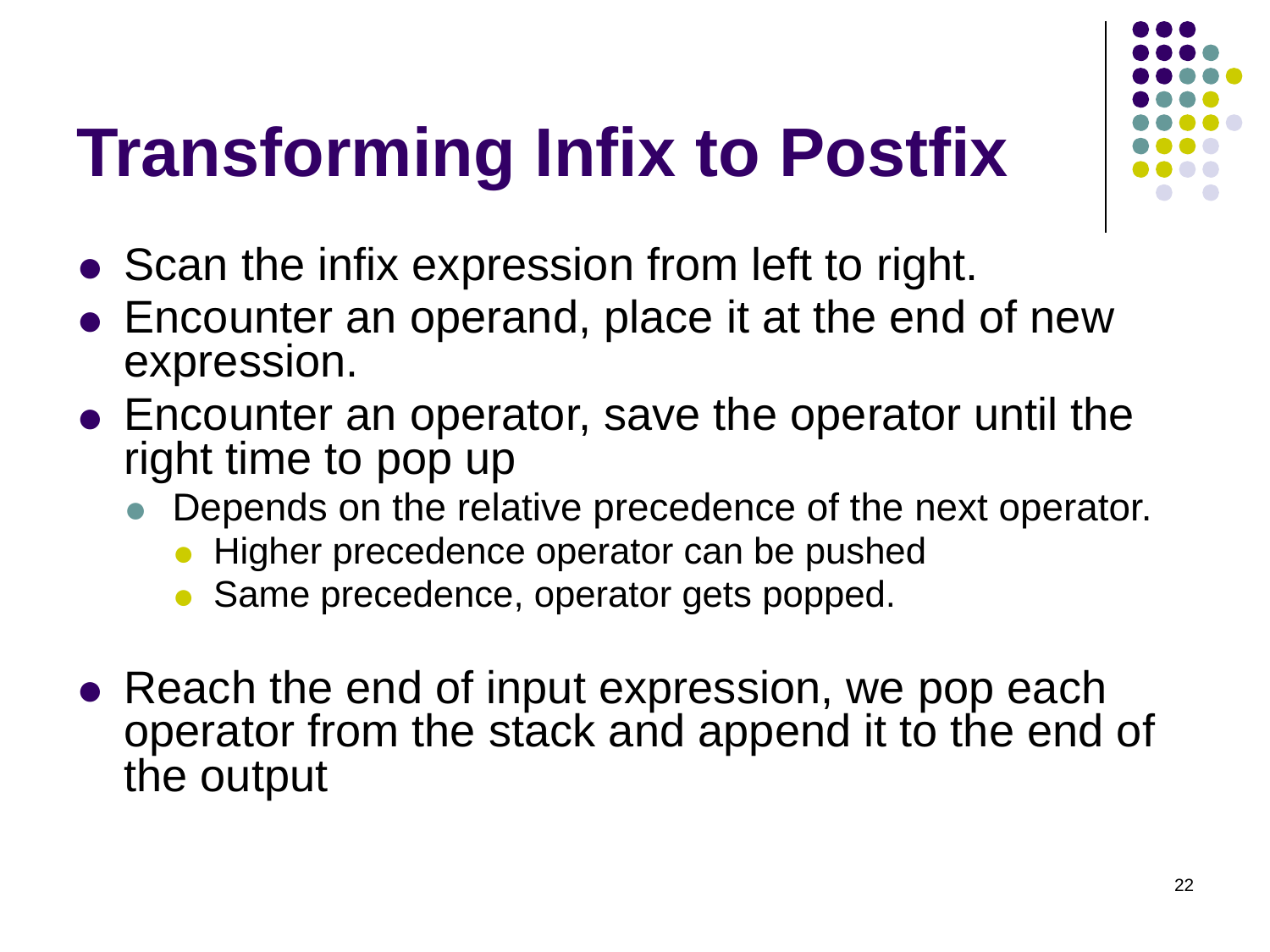

# Transforming Infix to Postfix
Scan the infix expression from left to right.
Encounter an operand, place it at the end of new expression.
Encounter an operator, save the operator until the right time to pop up
Depends on the relative precedence of the next operator.
Higher precedence operator can be pushed
Same precedence, operator gets popped.

Reach the end of input expression, we pop each operator from the stack and append it to the end of the output

22